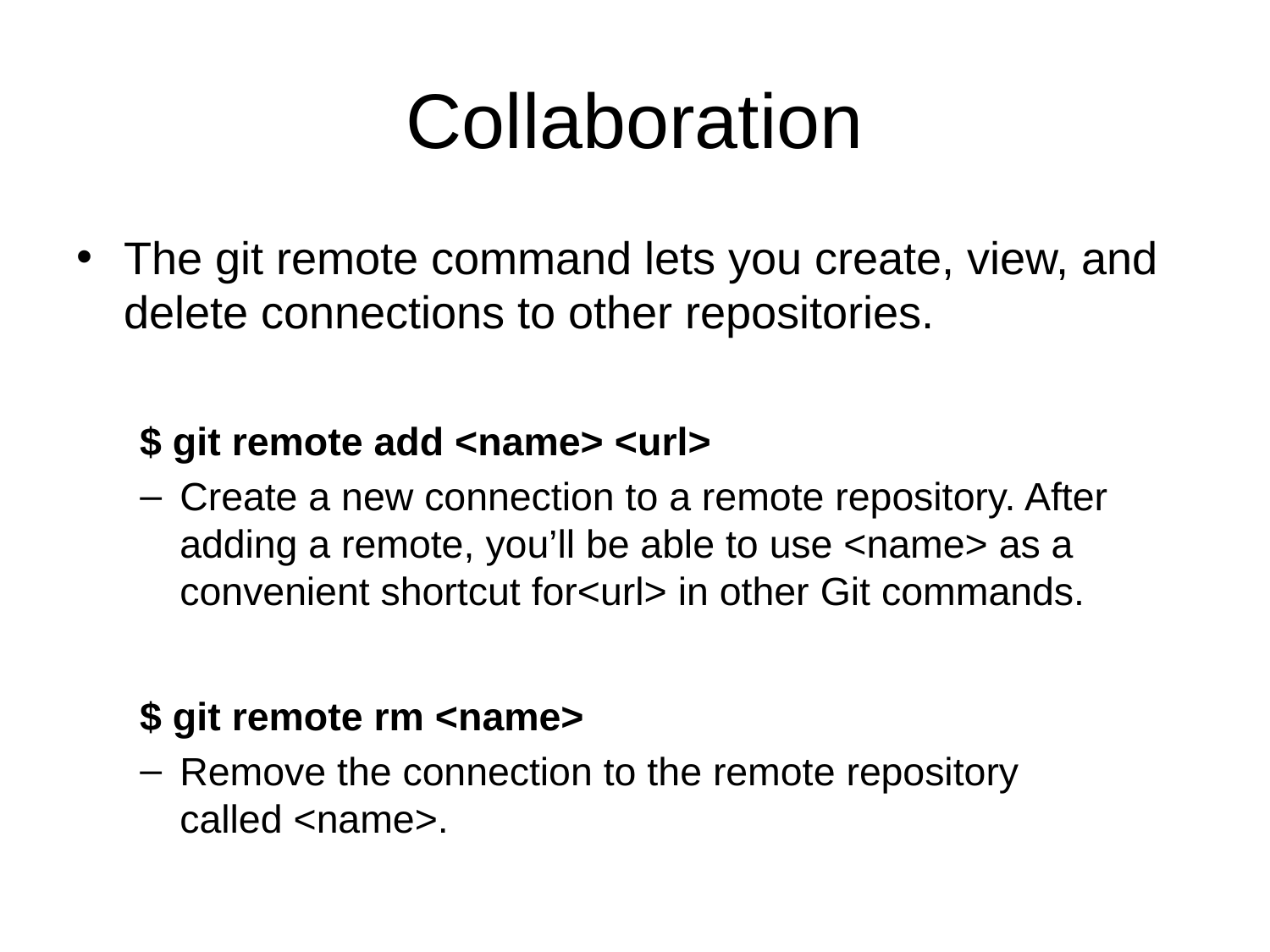

# Collaboration
The git remote command lets you create, view, and delete connections to other repositories.

$ git remote add <name> <url>
Create a new connection to a remote repository. After adding a remote, you’ll be able to use <name> as a convenient shortcut for<url> in other Git commands.

$ git remote rm <name>
Remove the connection to the remote repository called <name>.